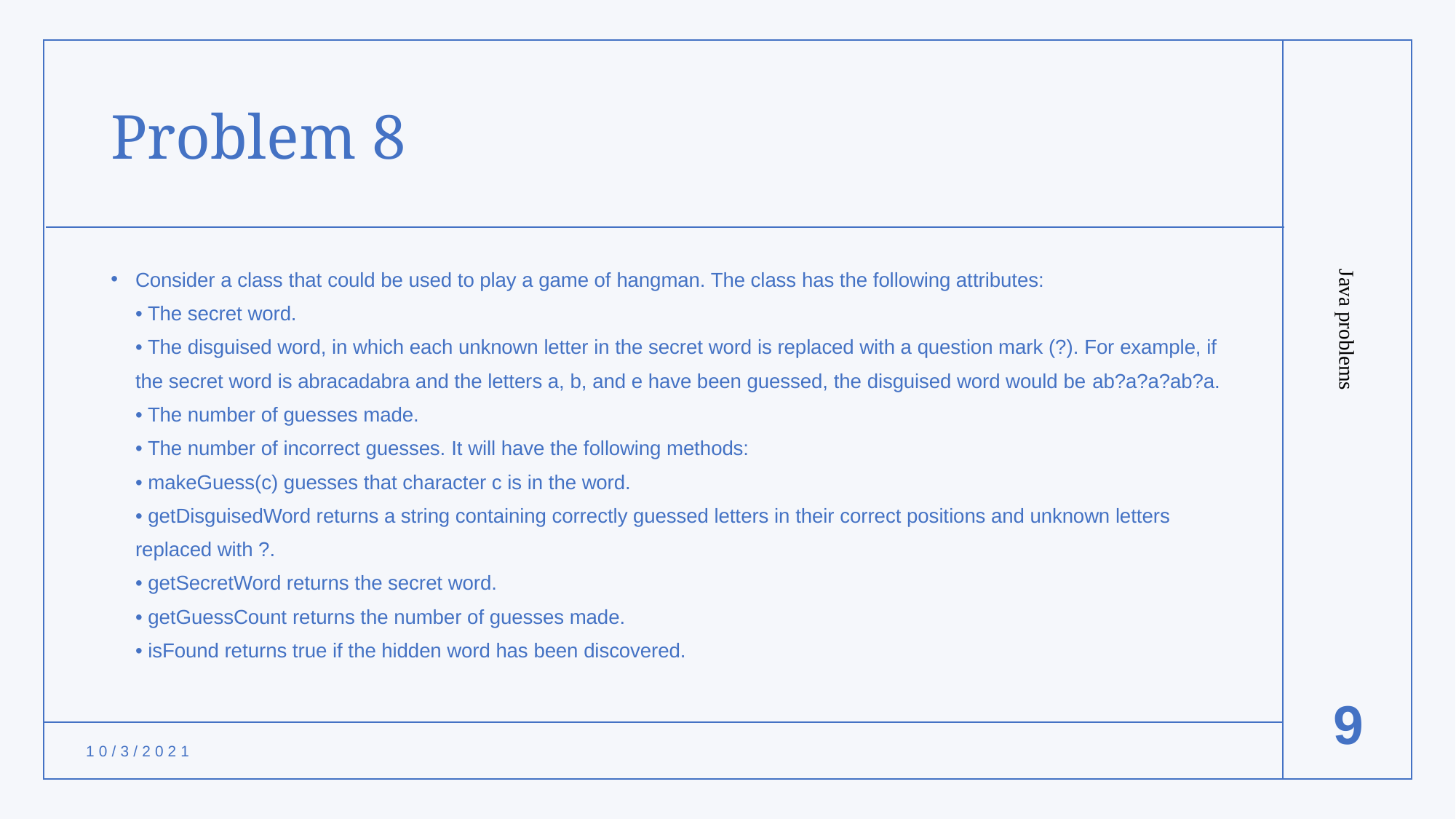

# Problem 8
Consider a class that could be used to play a game of hangman. The class has the following attributes:
• The secret word.
• The disguised word, in which each unknown letter in the secret word is replaced with a question mark (?). For example, if the secret word is abracadabra and the letters a, b, and e have been guessed, the disguised word would be ab?a?a?ab?a.
• The number of guesses made.
• The number of incorrect guesses. It will have the following methods:
• makeGuess(c) guesses that character c is in the word.
• getDisguisedWord returns a string containing correctly guessed letters in their correct positions and unknown letters replaced with ?.
• getSecretWord returns the secret word.
• getGuessCount returns the number of guesses made.
• isFound returns true if the hidden word has been discovered.
Java problems
9
10/3/2021